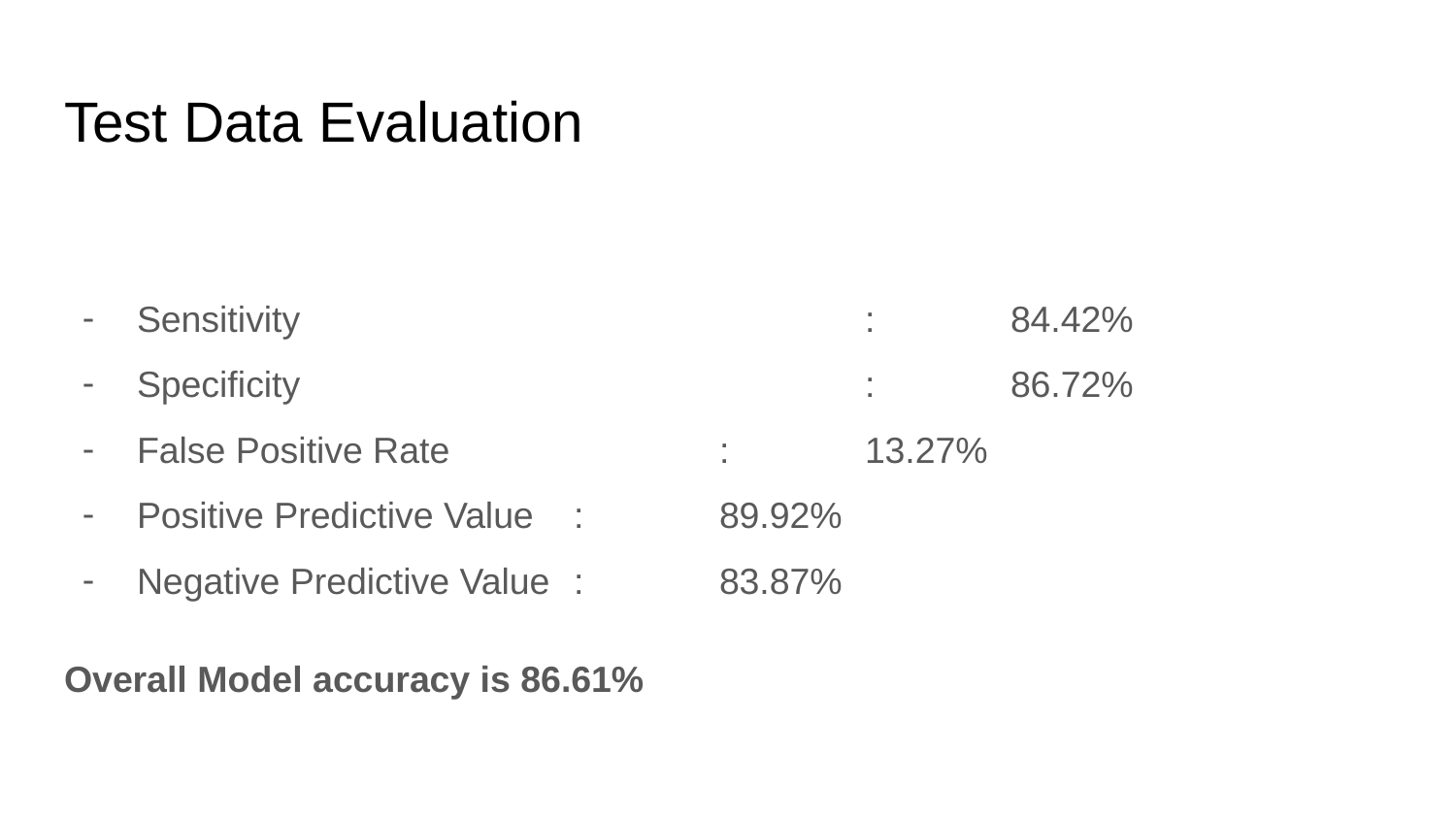

# Test Data Evaluation

Sensitivity				:	84.42%
Specificity				:	86.72%
False Positive Rate		:	13.27%
Positive Predictive Value	:	89.92%
Negative Predictive Value	: 	83.87%
Overall Model accuracy is 86.61%